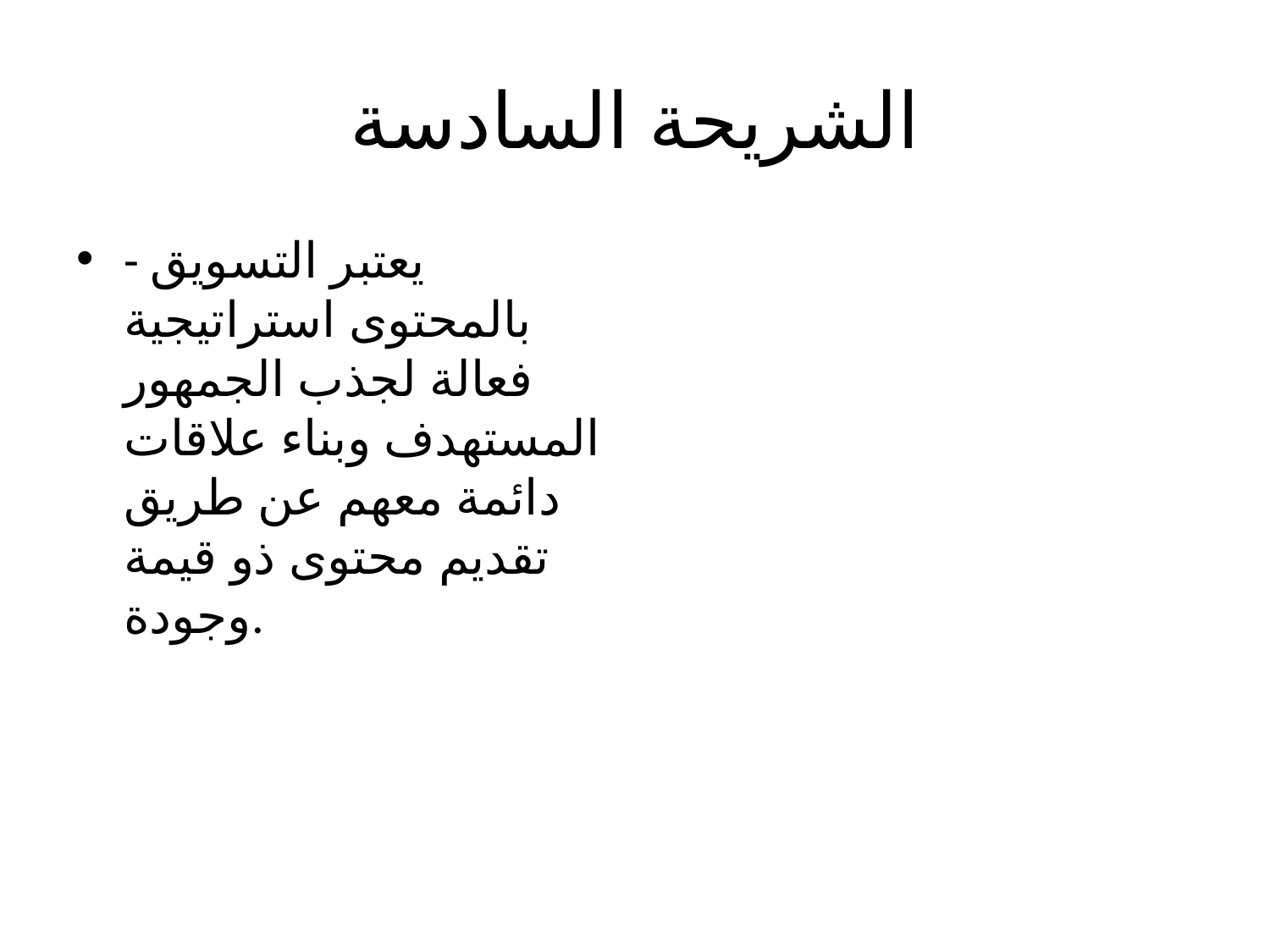

# الشريحة السادسة
- يعتبر التسويق بالمحتوى استراتيجية فعالة لجذب الجمهور المستهدف وبناء علاقات دائمة معهم عن طريق تقديم محتوى ذو قيمة وجودة.